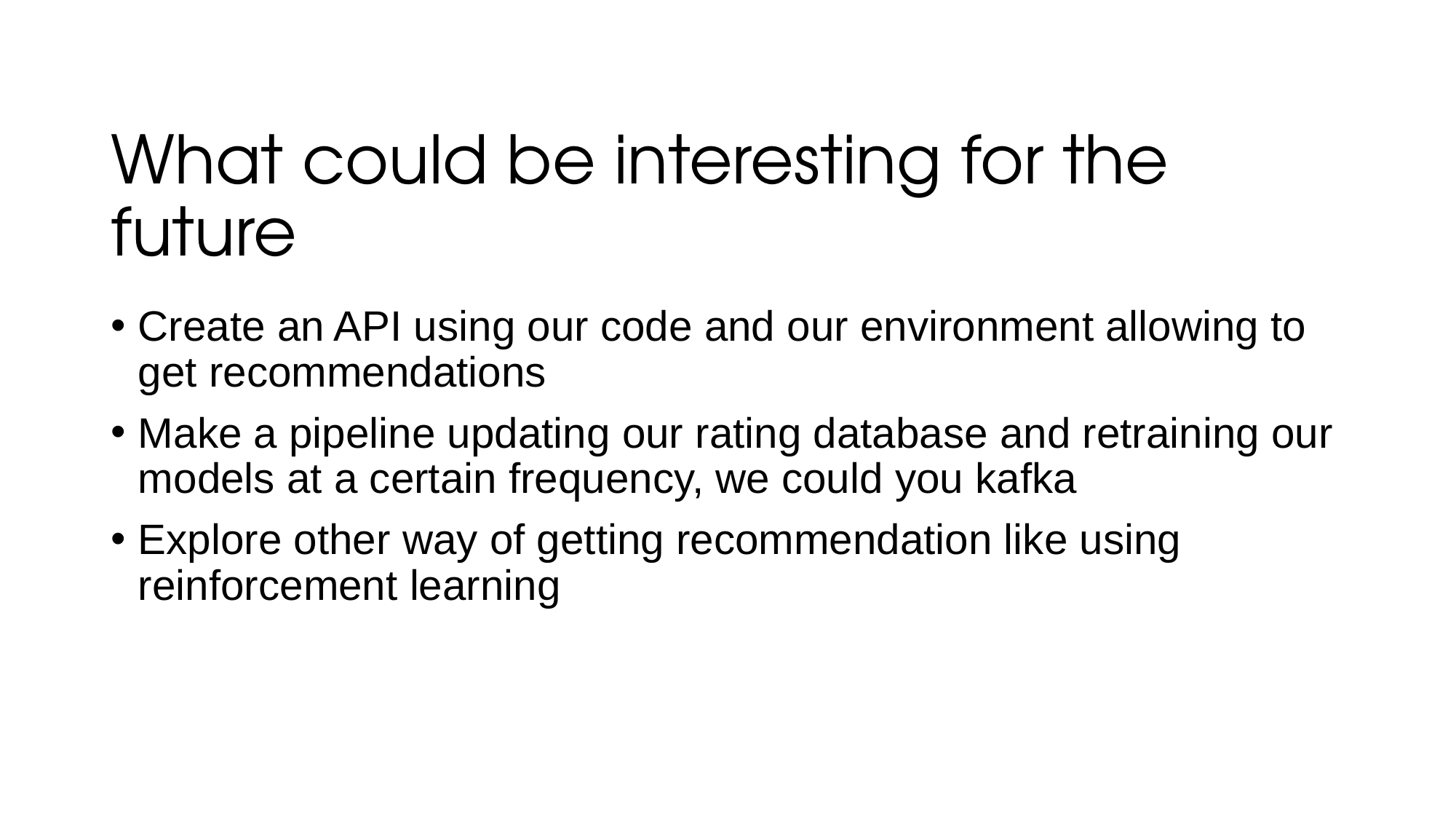

# What could be interesting for the future
Create an API using our code and our environment allowing to get recommendations
Make a pipeline updating our rating database and retraining our models at a certain frequency, we could you kafka
Explore other way of getting recommendation like using reinforcement learning